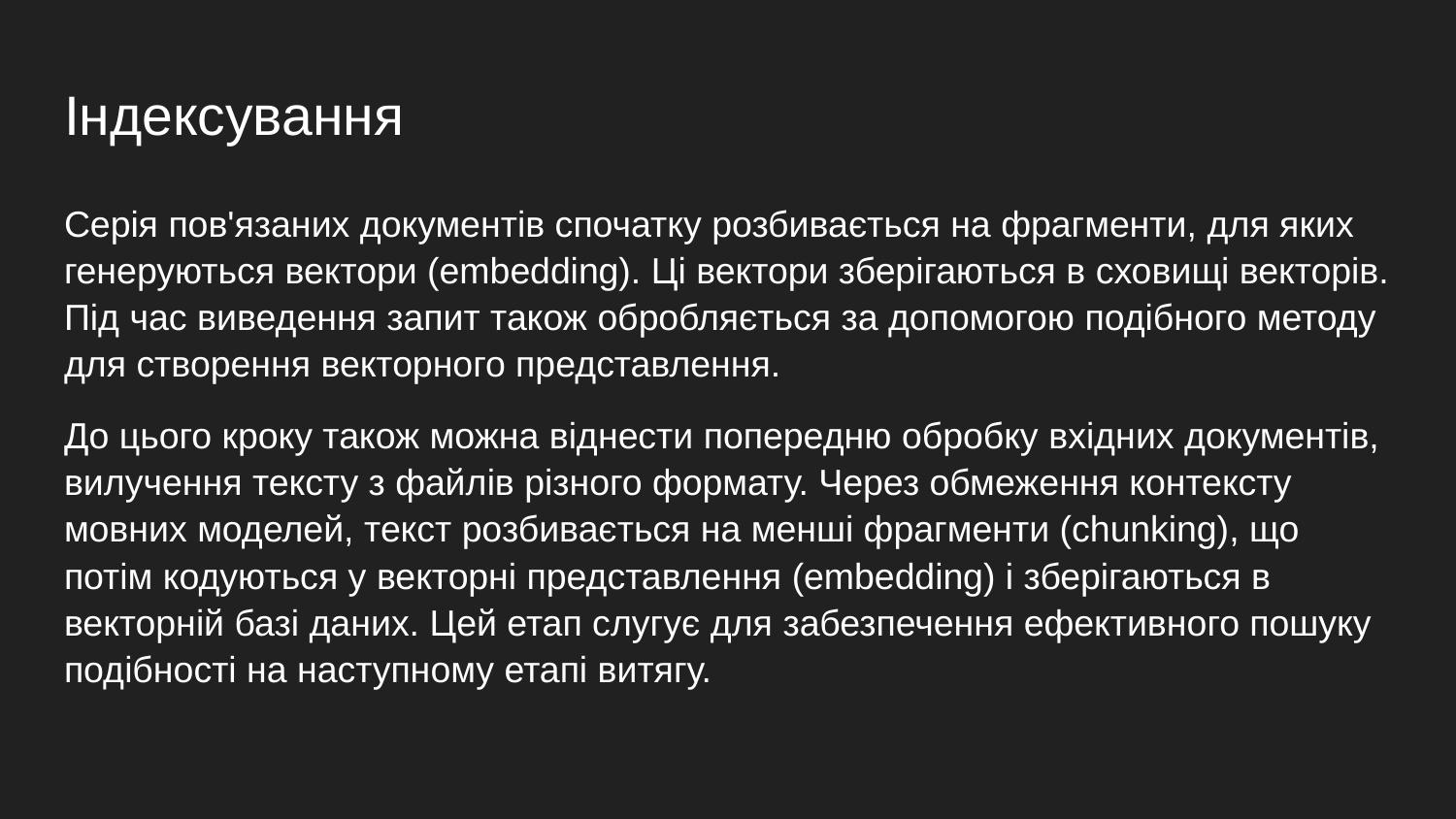

# Індексування
Серія пов'язаних документів спочатку розбивається на фрагменти, для яких генеруються вектори (embedding). Ці вектори зберігаються в сховищі векторів. Під час виведення запит також обробляється за допомогою подібного методу для створення векторного представлення.
До цього кроку також можна віднести попередню обробку вхідних документів, вилучення тексту з файлів різного формату. Через обмеження контексту мовних моделей, текст розбивається на менші фрагменти (chunking), що потім кодуються у векторні представлення (embedding) і зберігаються в векторній базі даних. Цей етап слугує для забезпечення ефективного пошуку подібності на наступному етапі витягу.